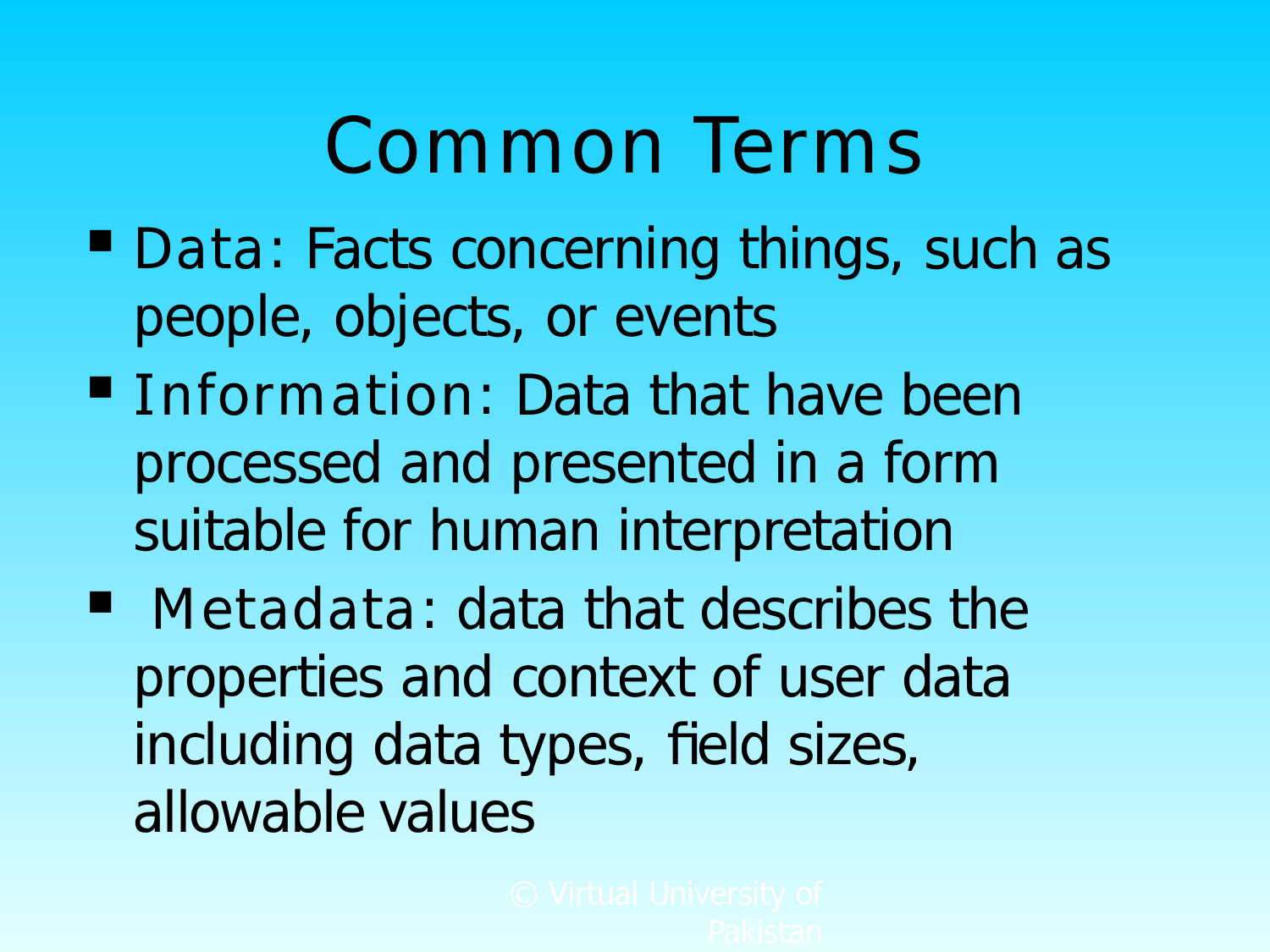

Common Terms
Data: Facts concerning things, such as people, objects, or events
Information: Data that have been processed and presented in a form suitable for human interpretation
 Metadata: data that describes the properties and context of user data  including data types, field sizes, allowable values

# © Virtual University of Pakistan